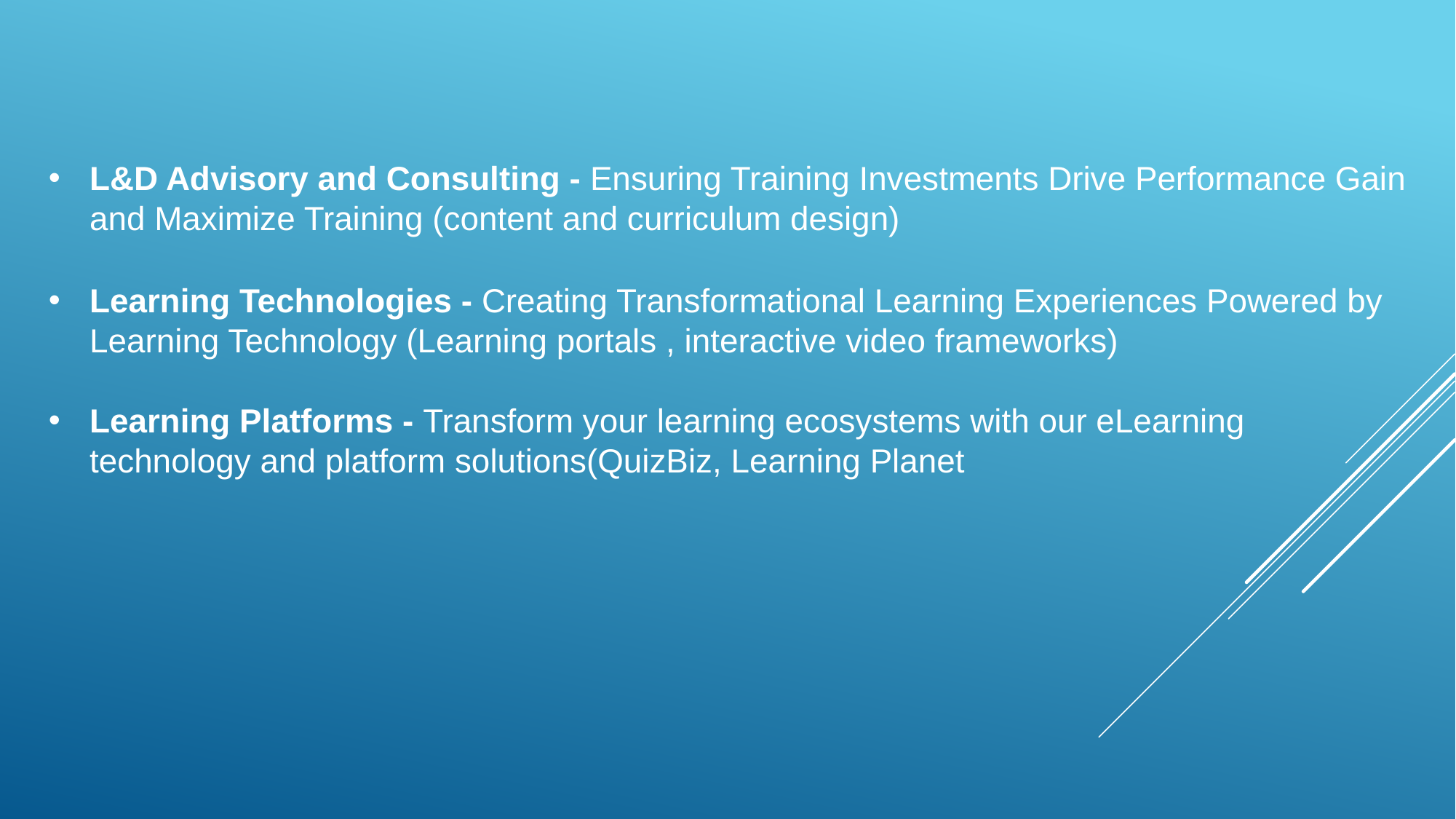

L&D Advisory and Consulting - Ensuring Training Investments Drive Performance Gain and Maximize Training (content and curriculum design)

Learning Technologies - Creating Transformational Learning Experiences Powered by Learning Technology (Learning portals , interactive video frameworks)

Learning Platforms - Transform your learning ecosystems with our eLearning technology and platform solutions(QuizBiz, Learning Planet